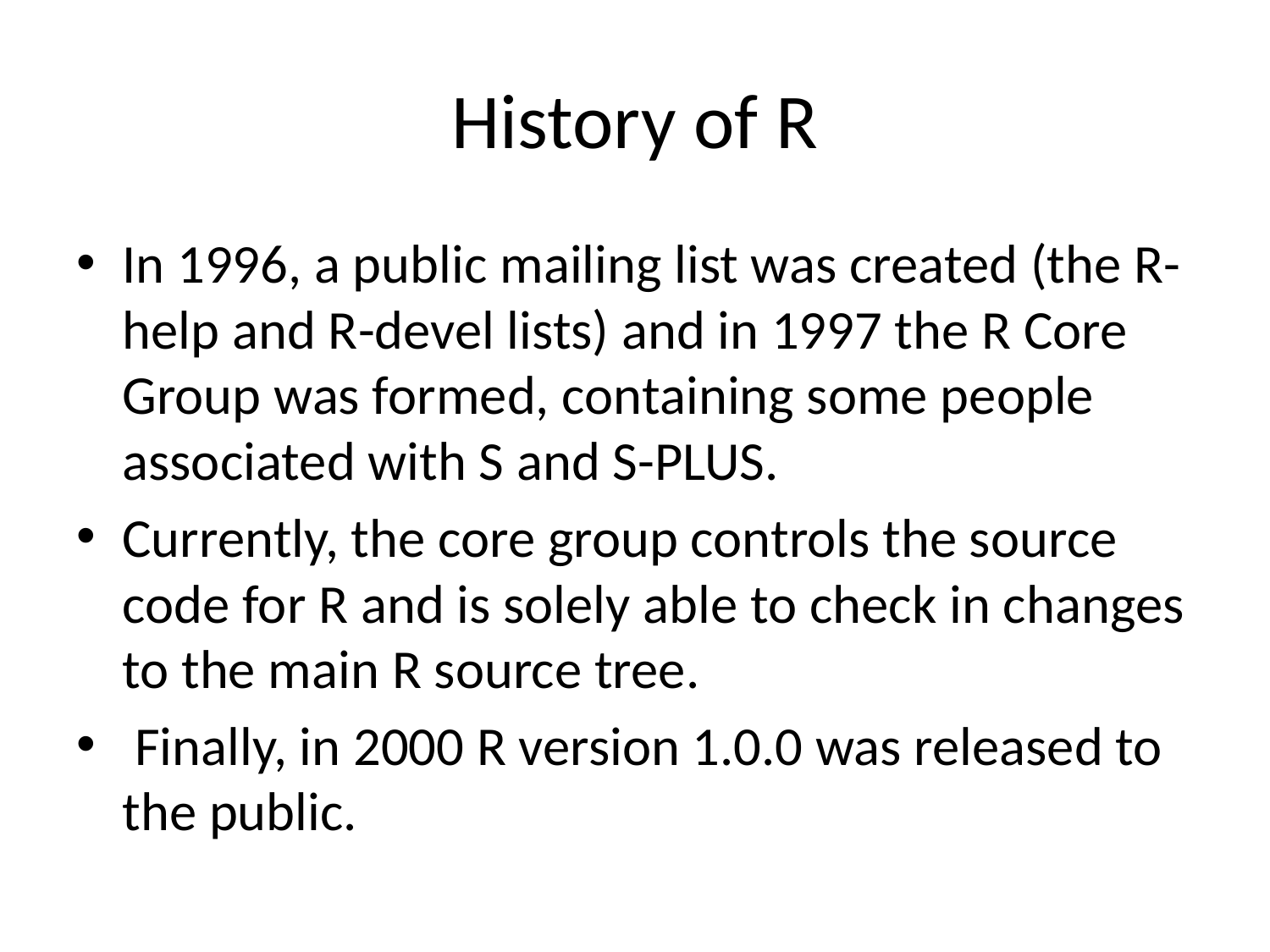

# History of R
In 1996, a public mailing list was created (the R-help and R-devel lists) and in 1997 the R Core Group was formed, containing some people associated with S and S-PLUS.
Currently, the core group controls the source code for R and is solely able to check in changes to the main R source tree.
 Finally, in 2000 R version 1.0.0 was released to the public.